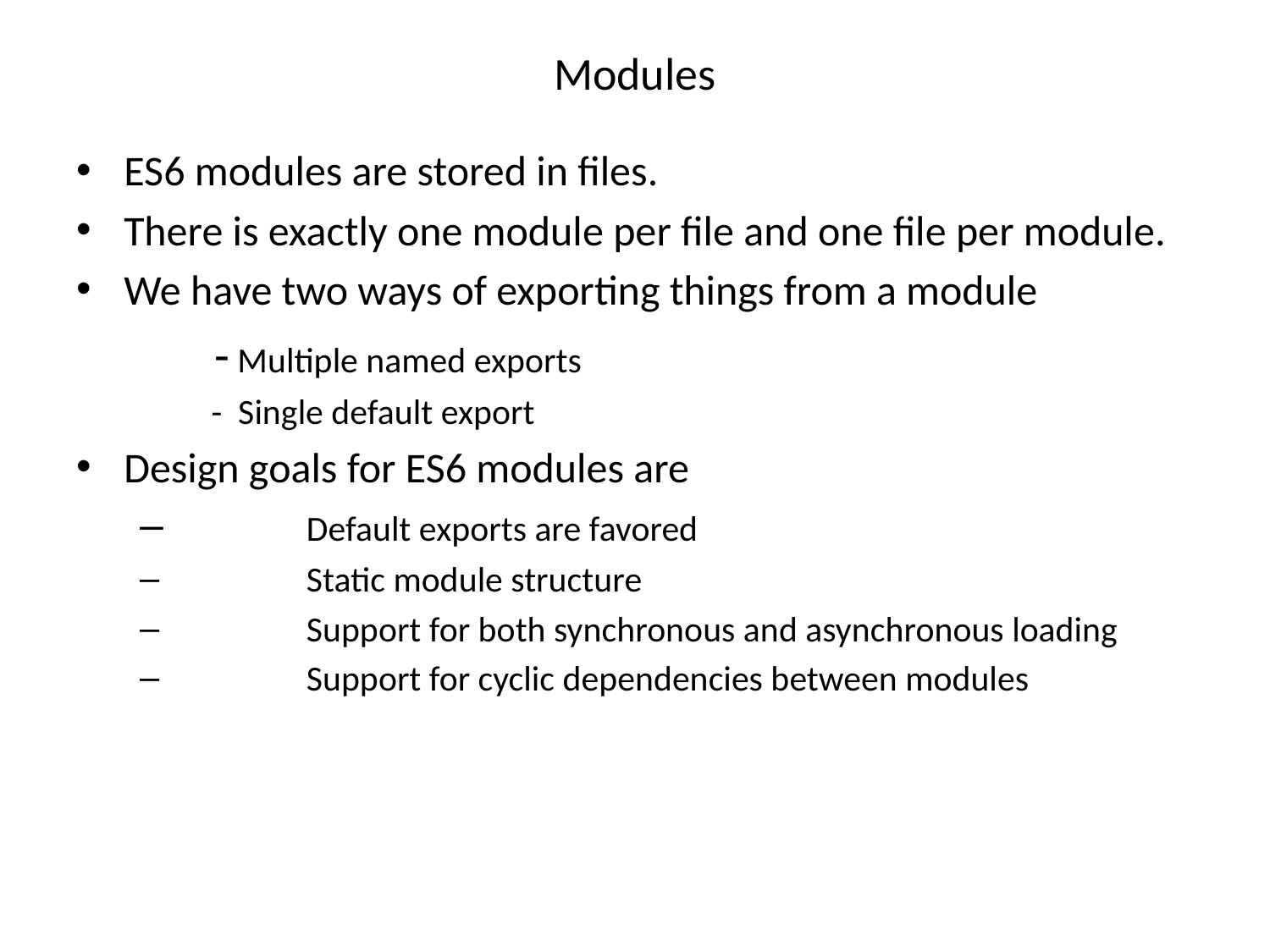

# Modules
ES6 modules are stored in files.
There is exactly one module per file and one file per module.
We have two ways of exporting things from a module
	 - Multiple named exports
	 -  Single default export
Design goals for ES6 modules are
	Default exports are favored
	Static module structure
	Support for both synchronous and asynchronous loading
	Support for cyclic dependencies between modules